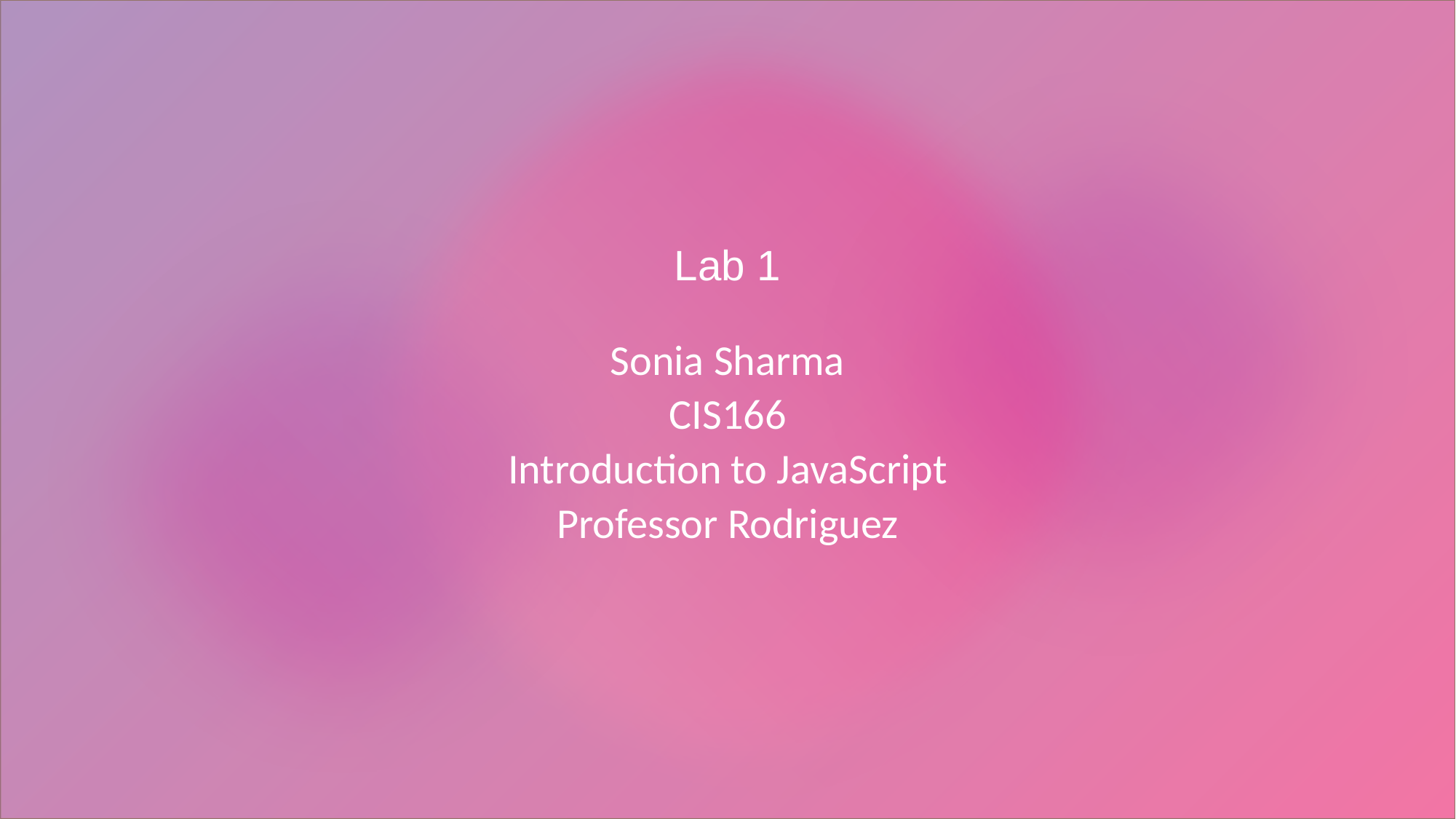

Lab 1
# Sonia Sharma CIS166 Introduction to JavaScript Professor Rodriguez